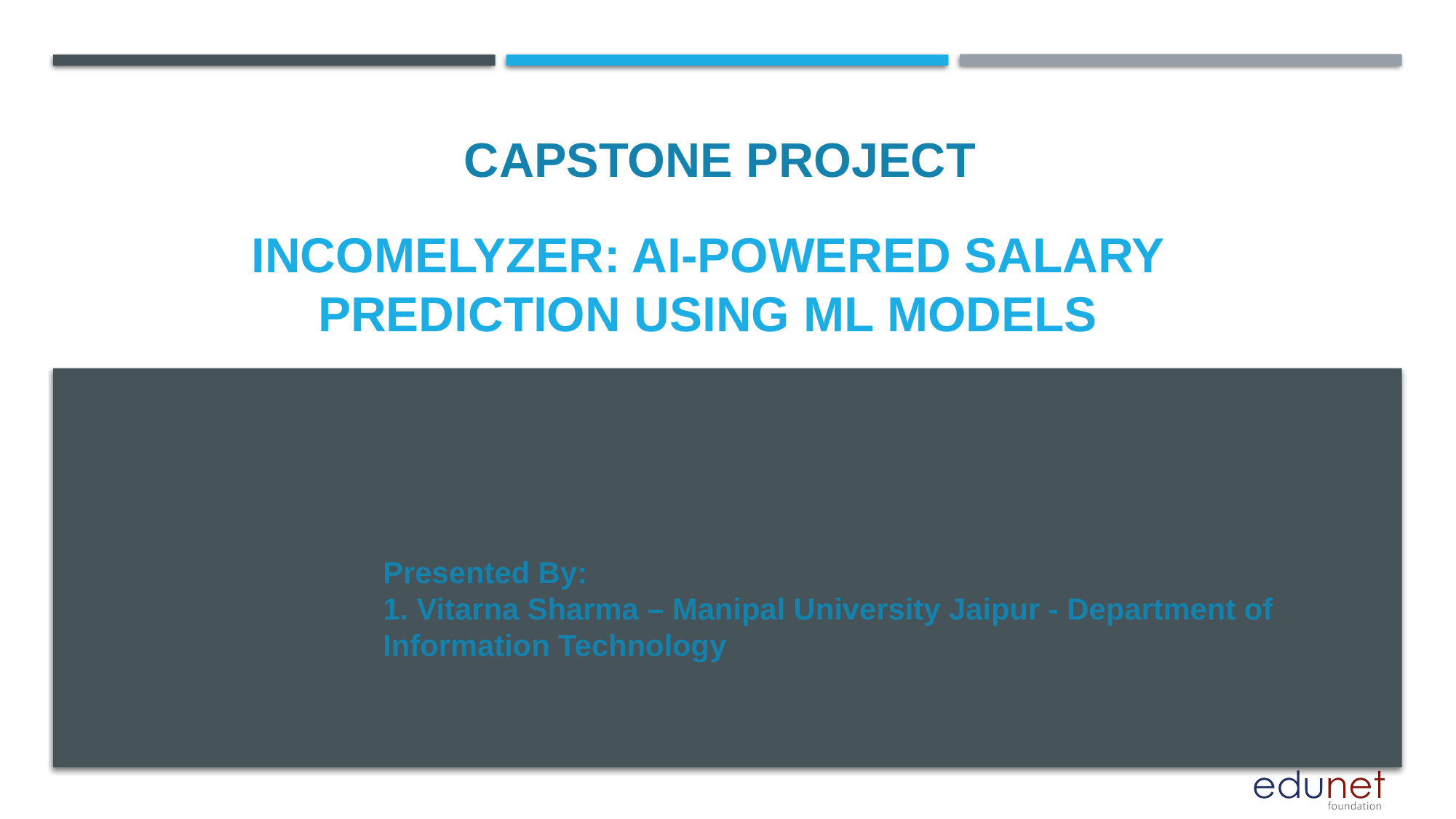

CAPSTONE PROJECT
# INCOMELYZER: AI-POWERED SALARY PREDICTION USING ML MODELS
Presented By:
1. Vitarna Sharma – Manipal University Jaipur - Department of Information Technology